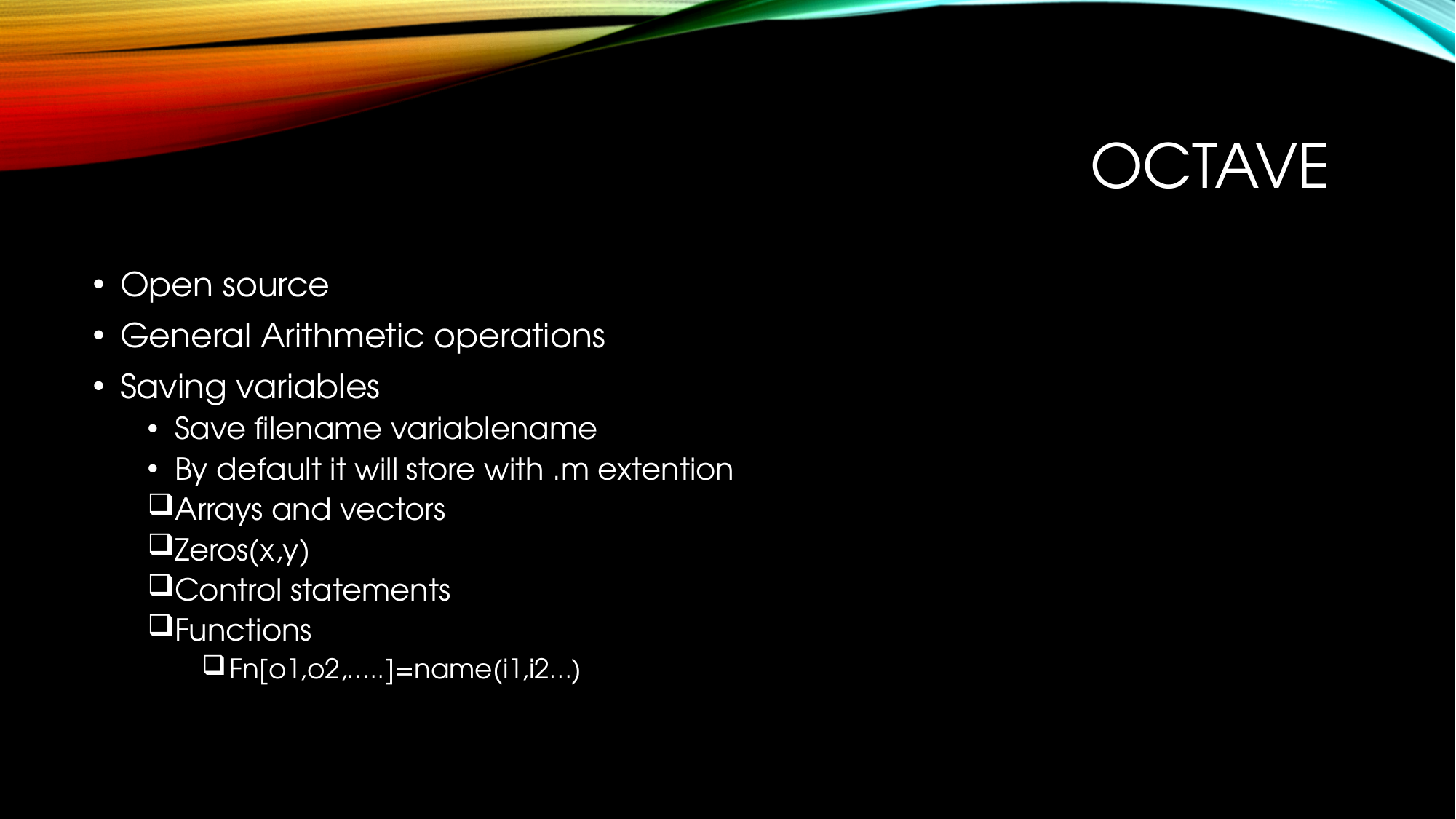

# Octave
Open source
General Arithmetic operations
Saving variables
Save filename variablename
By default it will store with .m extention
Arrays and vectors
Zeros(x,y)
Control statements
Functions
Fn[o1,o2,…..]=name(i1,i2…)